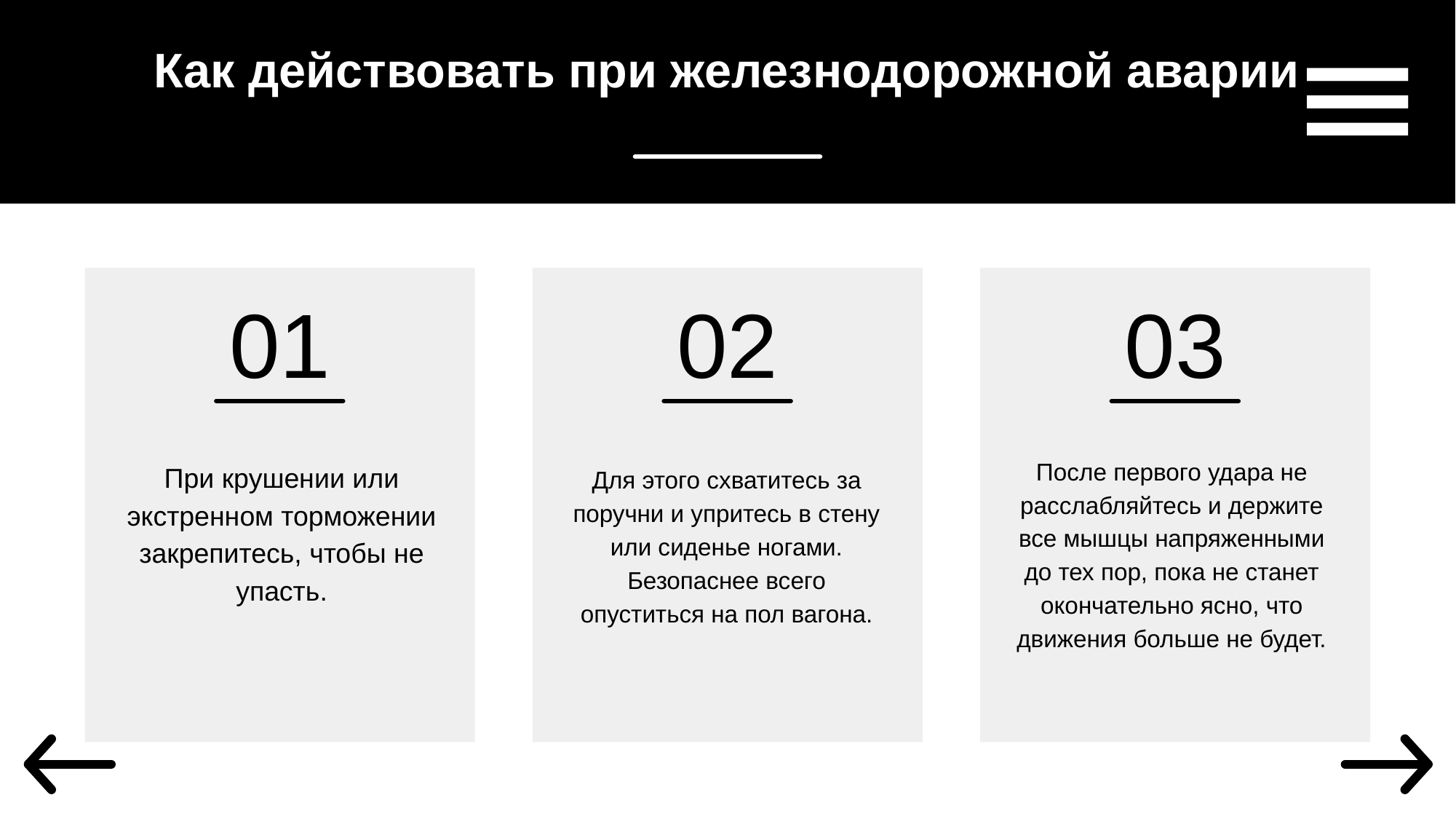

Как действовать при железнодорожной аварии

# 01
02
03
После первого удара не расслабляйтесь и держите все мышцы напряженными до тех пор, пока не станет окончательно ясно, что движения больше не будет.
При крушении или экстренном торможении закрепитесь, чтобы не упасть.

Для этого схватитесь за поручни и упритесь в стену или сиденье ногами. Безопаснее всего опуститься на пол вагона.